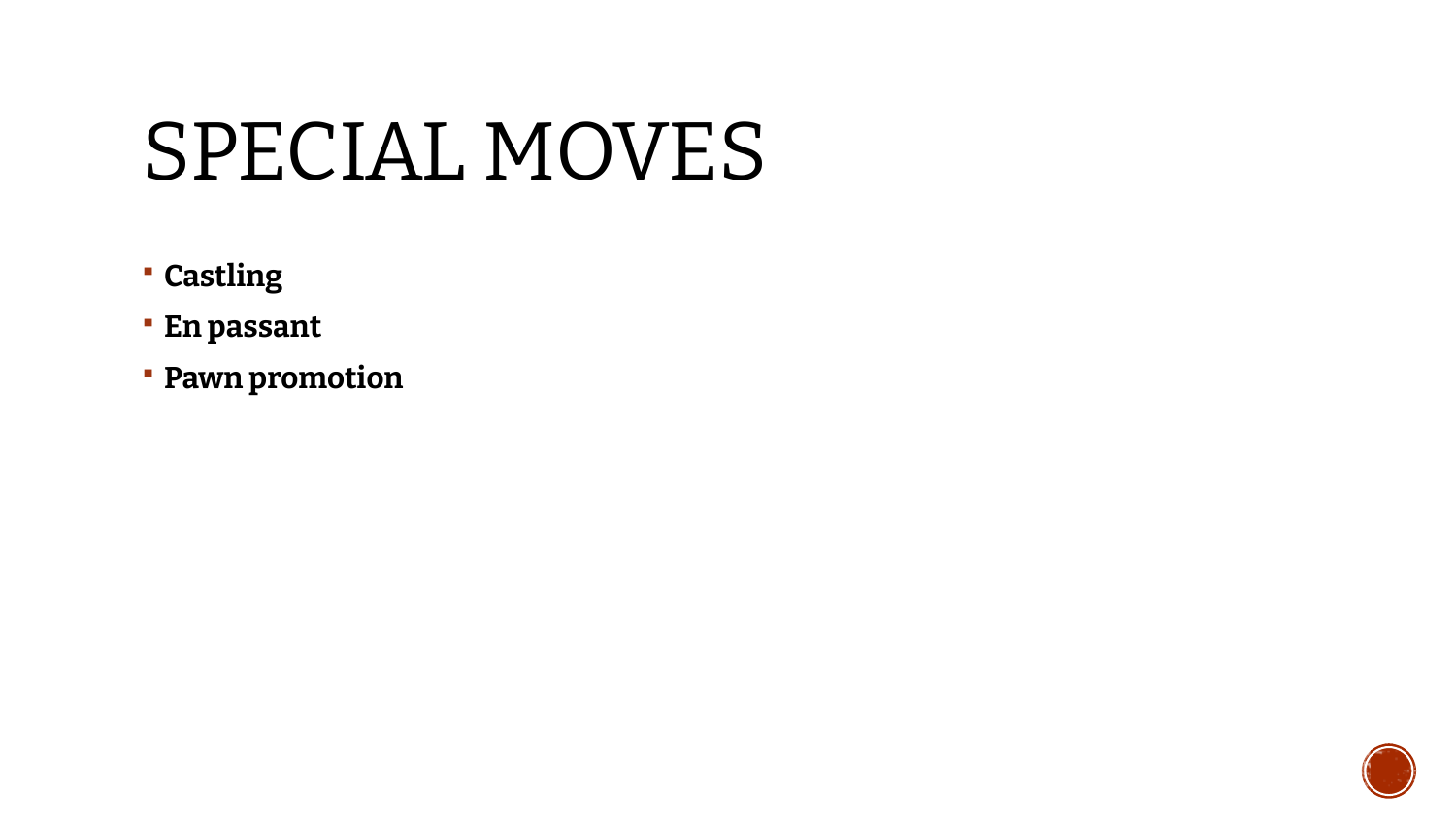

# Special moves
Castling
En passant
Pawn promotion